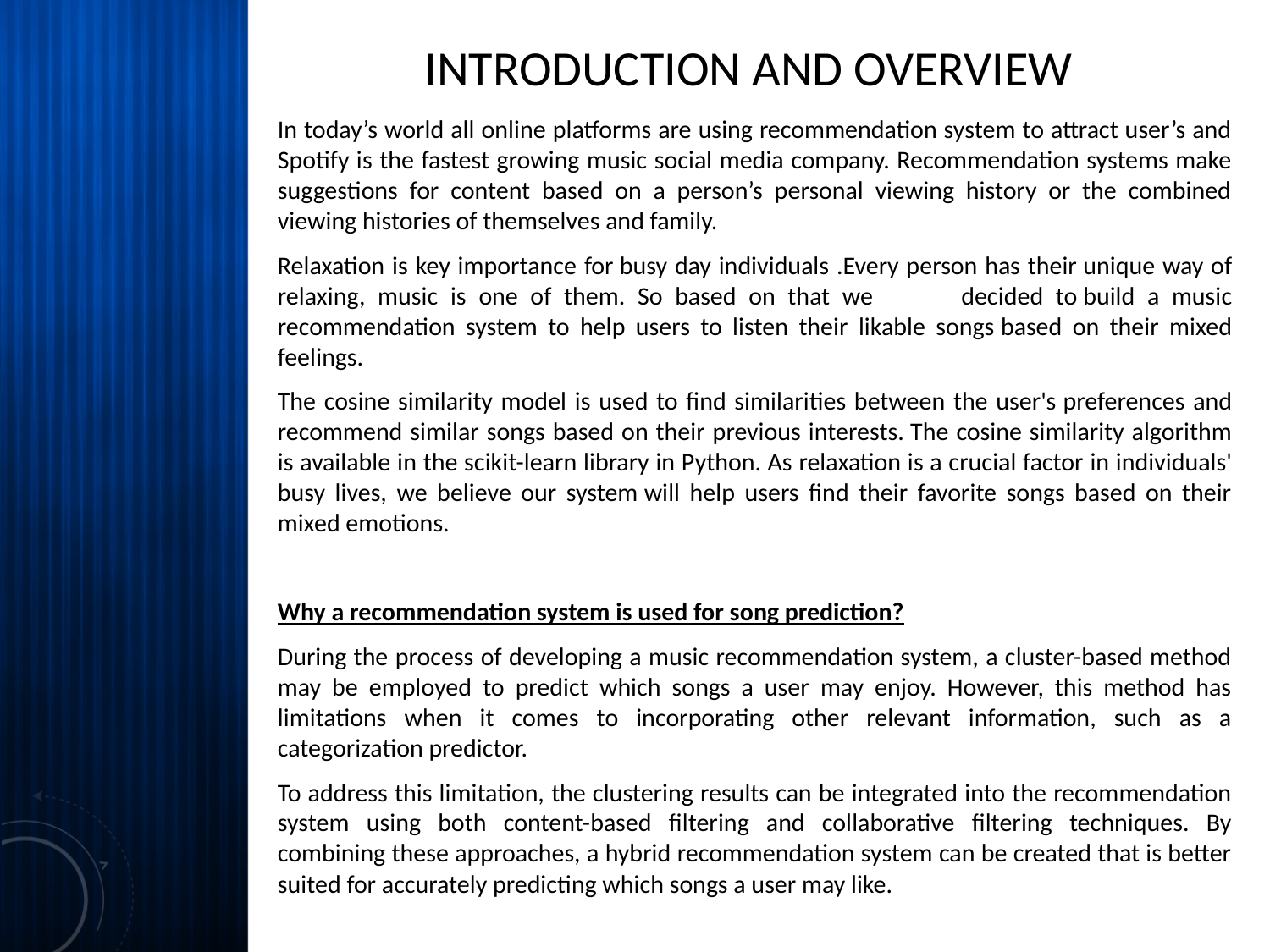

# Introduction and overview:
In today’s world all online platforms are using recommendation system to attract user’s and Spotify is the fastest growing music social media company. Recommendation systems make suggestions for content based on a person’s personal viewing history or the combined viewing histories of themselves and family.
Relaxation is key importance for busy day individuals .Every person has their unique way of relaxing, music is one of them. So based on that we 	decided to build a music recommendation system to help users to listen their likable songs based on their mixed feelings.
The cosine similarity model is used to find similarities between the user's preferences and recommend similar songs based on their previous interests. The cosine similarity algorithm is available in the scikit-learn library in Python. As relaxation is a crucial factor in individuals' busy lives, we believe our system will help users find their favorite songs based on their mixed emotions.

Why a recommendation system is used for song prediction?
During the process of developing a music recommendation system, a cluster-based method may be employed to predict which songs a user may enjoy. However, this method has limitations when it comes to incorporating other relevant information, such as a categorization predictor.
To address this limitation, the clustering results can be integrated into the recommendation system using both content-based filtering and collaborative filtering techniques. By combining these approaches, a hybrid recommendation system can be created that is better suited for accurately predicting which songs a user may like.